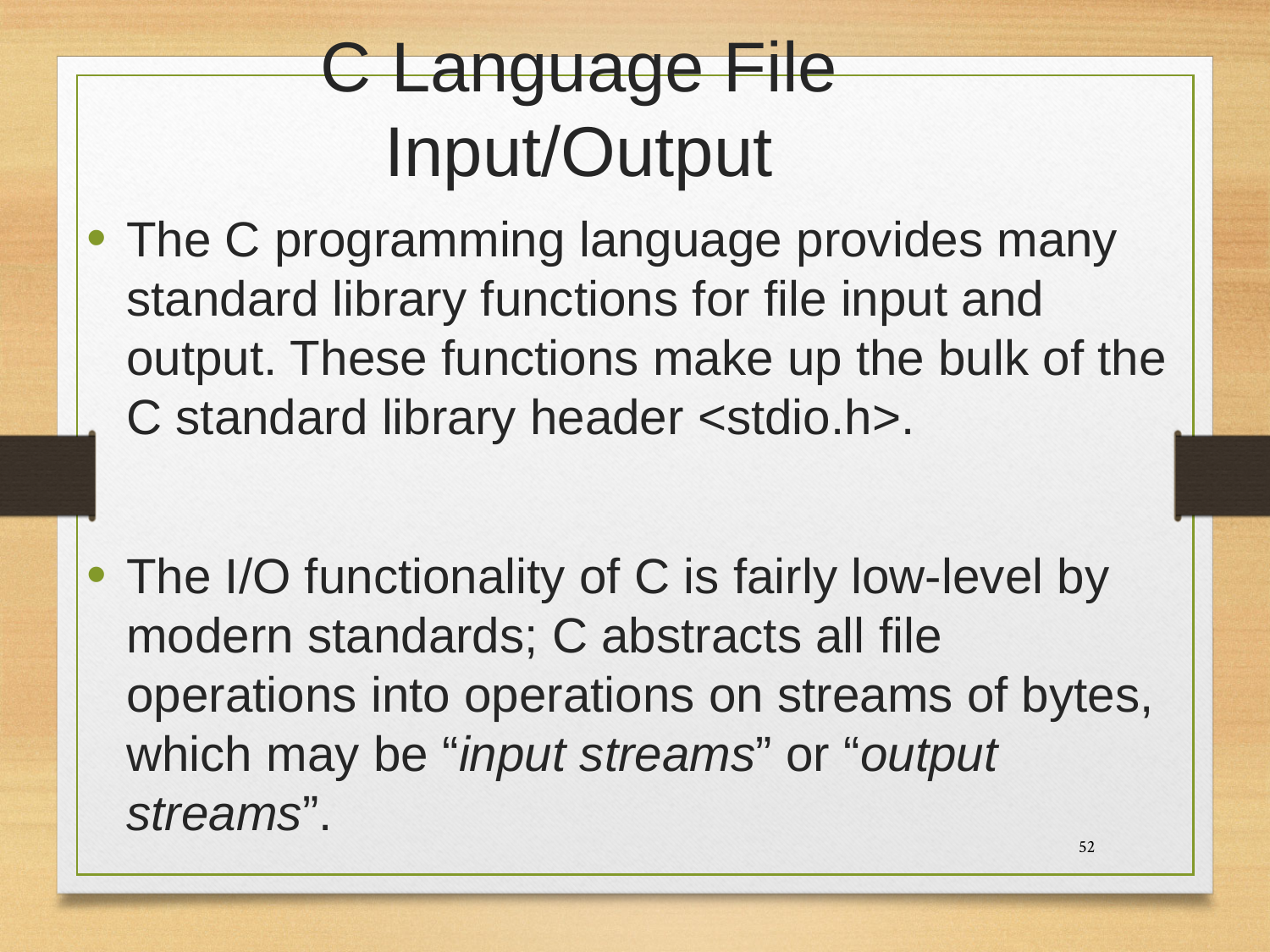

# C Language File Input/Output
The C programming language provides many standard library functions for file input and output. These functions make up the bulk of the C standard library header <stdio.h>.

The I/O functionality of C is fairly low-level by modern standards; C abstracts all file operations into operations on streams of bytes, which may be “input streams” or “output streams”.
52